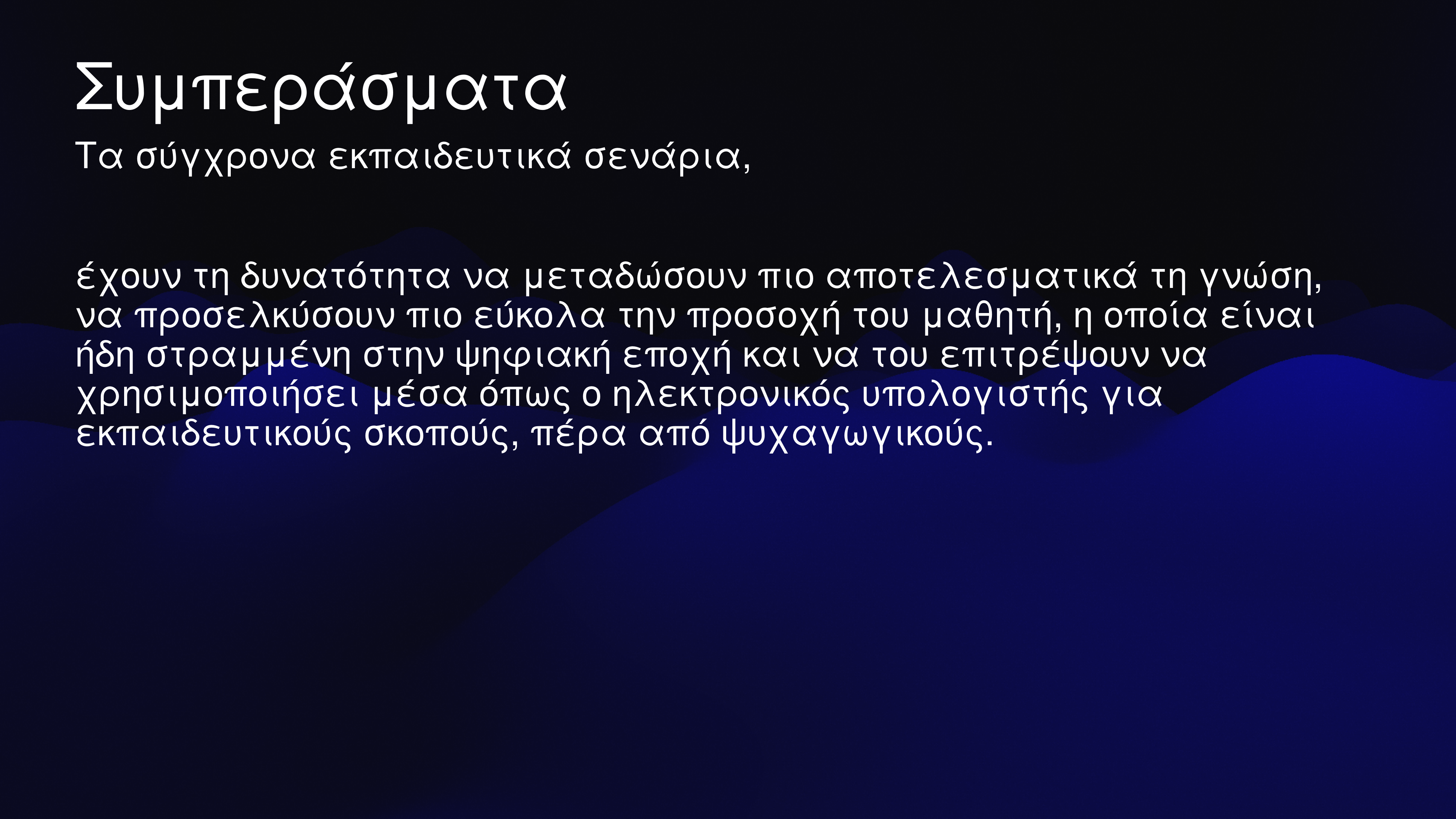

# Συμπεράσματα
Τα σύγχρονα εκπαιδευτικά σενάρια,
έχουν τη δυνατότητα να μεταδώσουν πιο αποτελεσματικά τη γνώση, να προσελκύσουν πιο εύκολα την προσοχή του μαθητή, η οποία είναι ήδη στραμμένη στην ψηφιακή εποχή και να του επιτρέψουν να χρησιμοποιήσει μέσα όπως ο ηλεκτρονικός υπολογιστής για εκπαιδευτικούς σκοπούς, πέρα από ψυχαγωγικούς.